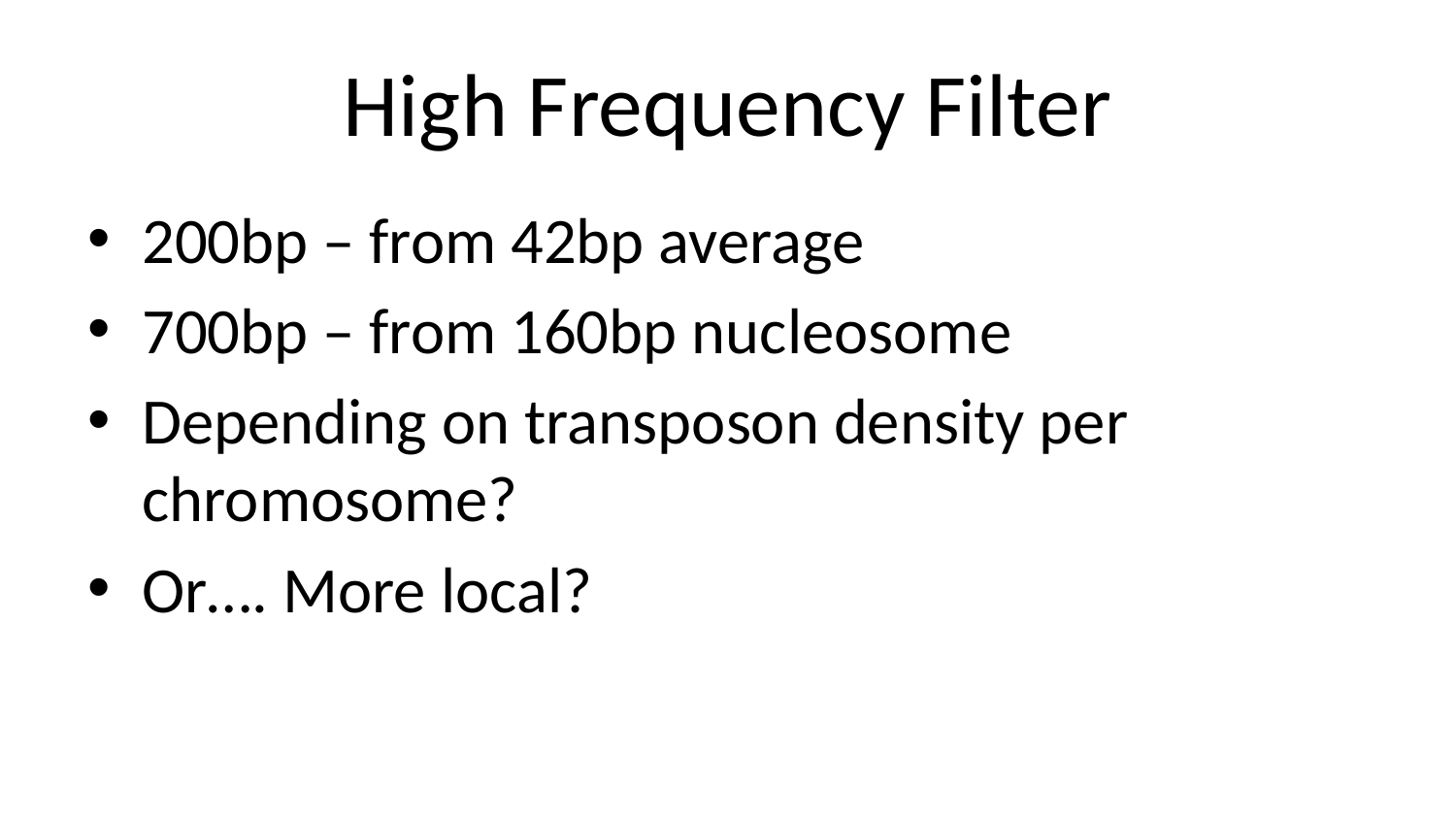

# High Frequency Filter
200bp – from 42bp average
700bp – from 160bp nucleosome
Depending on transposon density per chromosome?
Or…. More local?